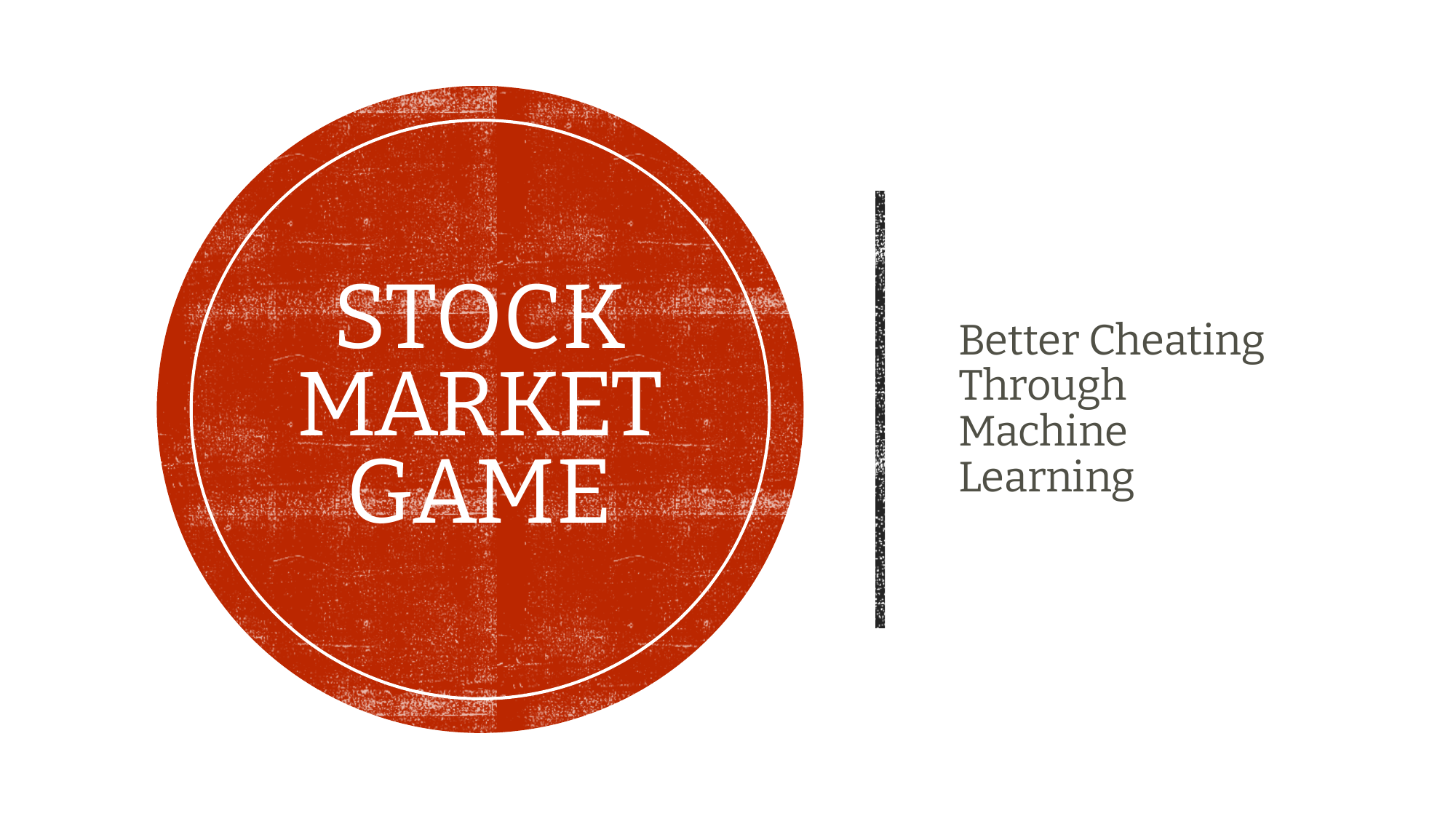

# Stock market game
Better Cheating Through Machine Learning